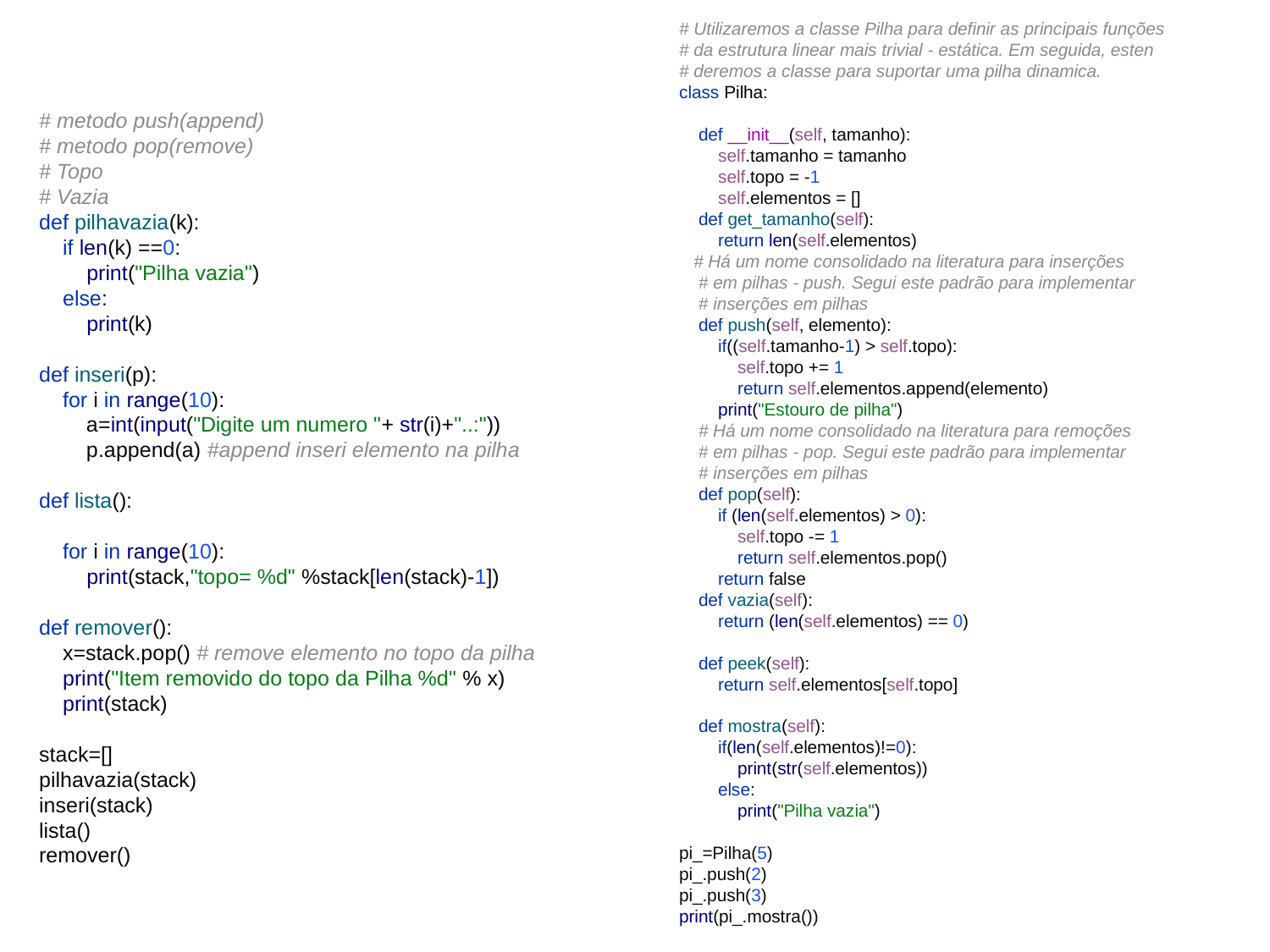

# Utilizaremos a classe Pilha para definir as principais funções # da estrutura linear mais trivial - estática. Em seguida, esten # deremos a classe para suportar uma pilha dinamica. class Pilha: def __init__(self, tamanho): self.tamanho = tamanho self.topo = -1 self.elementos = [] def get_tamanho(self): return len(self.elementos) # Há um nome consolidado na literatura para inserções # em pilhas - push. Segui este padrão para implementar # inserções em pilhas def push(self, elemento): if((self.tamanho-1) > self.topo): self.topo += 1 return self.elementos.append(elemento) print("Estouro de pilha") # Há um nome consolidado na literatura para remoções # em pilhas - pop. Segui este padrão para implementar # inserções em pilhas
    def pop(self):
        if (len(self.elementos) > 0):
            self.topo -= 1
            return self.elementos.pop()
        return false
    def vazia(self):
        return (len(self.elementos) == 0)
    def peek(self):
        return self.elementos[self.topo]
    def mostra(self):
        if(len(self.elementos)!=0):
            print(str(self.elementos))
        else:
            print("Pilha vazia")
pi_=Pilha(5)
pi_.push(2)
pi_.push(3)
print(pi_.mostra())
# metodo push(append) # metodo pop(remove) # Topo # Vazia def pilhavazia(k): if len(k) ==0: print("Pilha vazia") else: print(k) def inseri(p): for i in range(10): a=int(input("Digite um numero "+ str(i)+"..:")) p.append(a) #append inseri elemento na pilha def lista():
    for i in range(10):
        print(stack,"topo= %d" %stack[len(stack)-1])
def remover():
    x=stack.pop() # remove elemento no topo da pilha
    print("Item removido do topo da Pilha %d" % x)
    print(stack)
stack=[]
pilhavazia(stack)
inseri(stack)
lista()
remover()